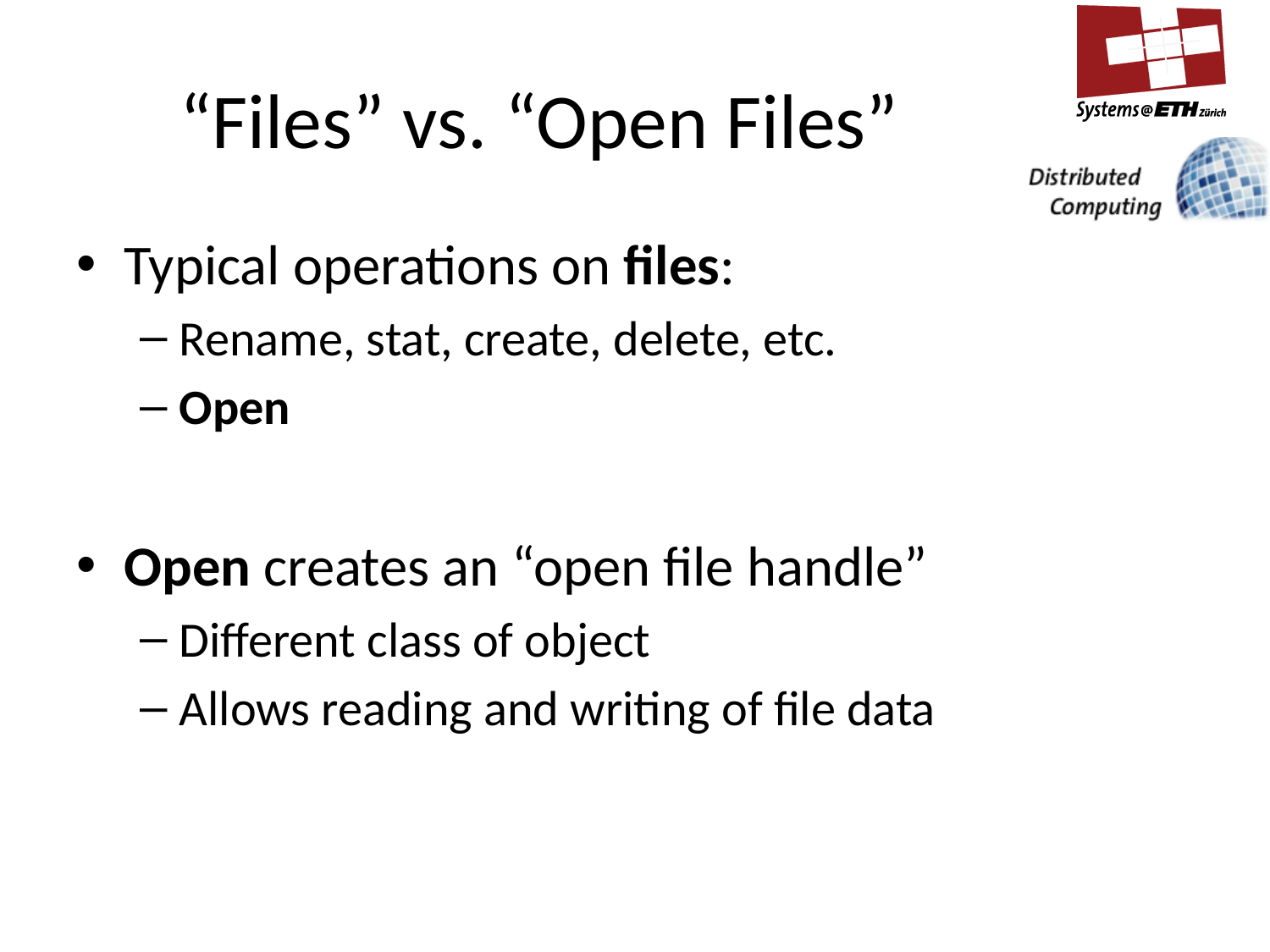

# “Files” vs. “Open Files”
Typical operations on files:
Rename, stat, create, delete, etc.
Open

Open creates an “open file handle”
Different class of object
Allows reading and writing of file data